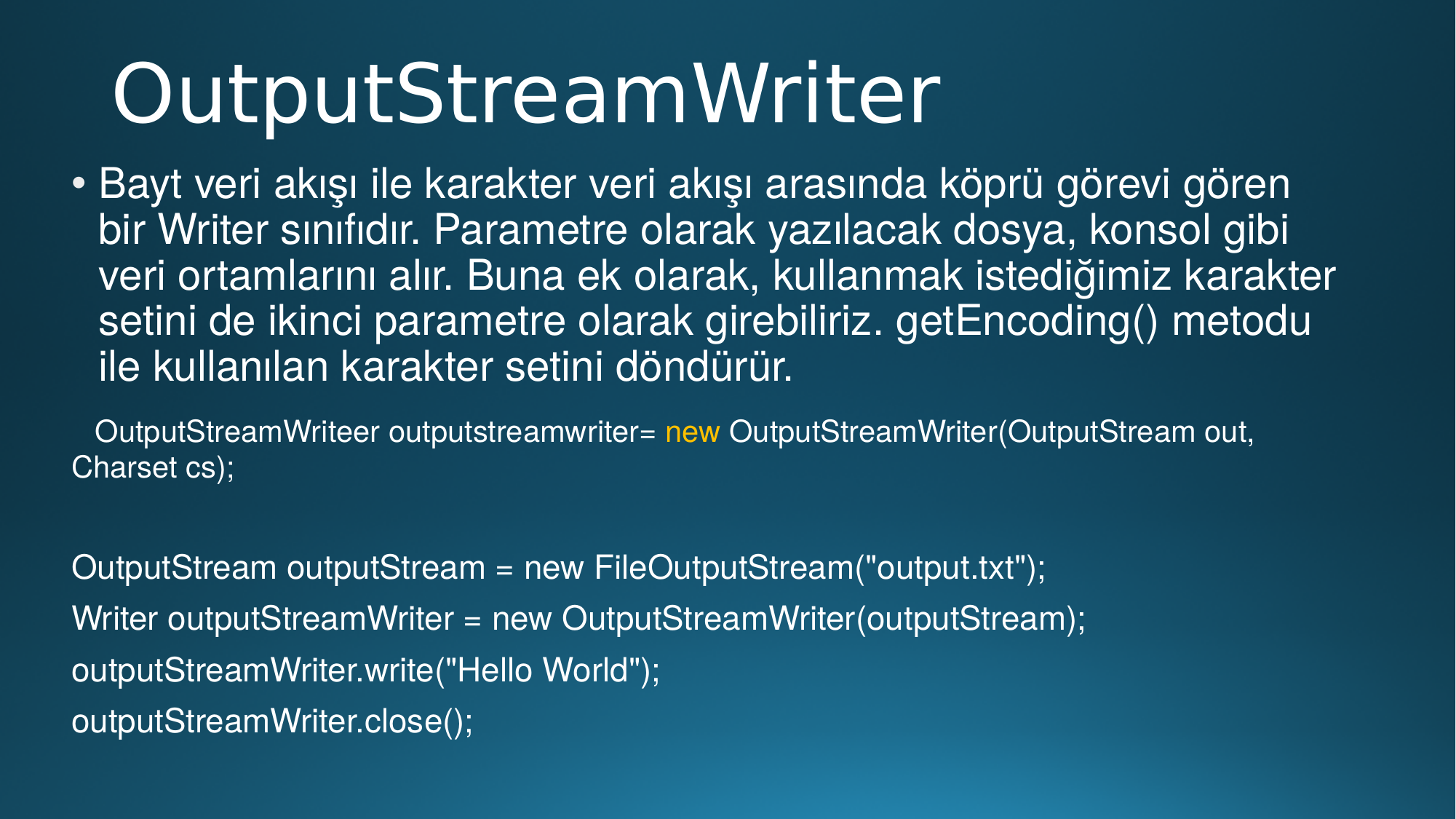

# OutputStreamWriter
Bayt veri akışı ile karakter veri akışı arasında köprü görevi gören bir Writer sınıfıdır. Parametre olarak yazılacak dosya, konsol gibi veri ortamlarını alır. Buna ek olarak, kullanmak istediğimiz karakter setini de ikinci parametre olarak girebiliriz. getEncoding() metodu ile kullanılan karakter setini döndürür.
  OutputStreamWriteer outputstreamwriter= new OutputStreamWriter(OutputStream out, Charset cs);

OutputStream outputStream = new FileOutputStream("output.txt");
Writer outputStreamWriter = new OutputStreamWriter(outputStream);
outputStreamWriter.write("Hello World");
outputStreamWriter.close();